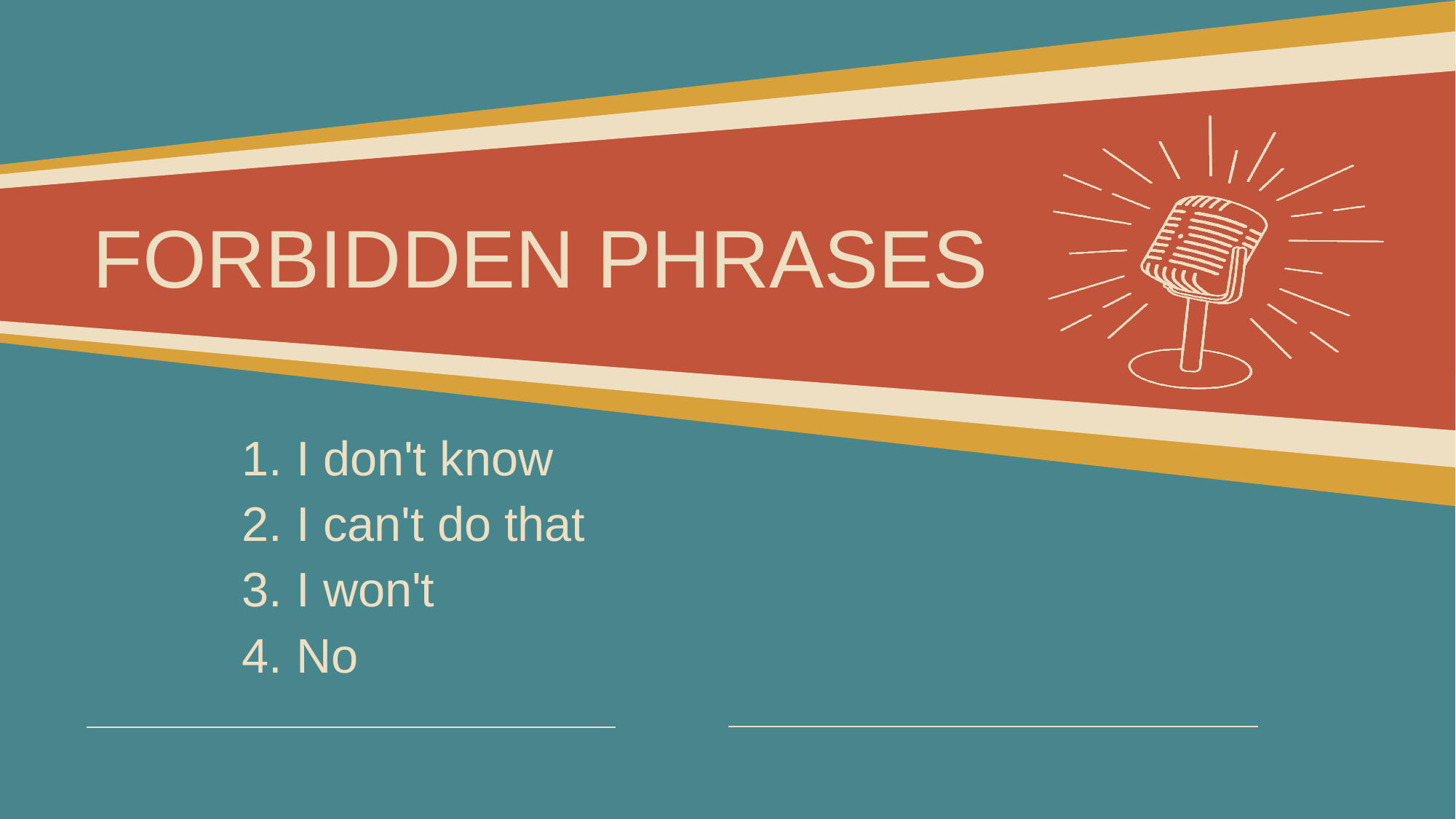

# FORBIDDEN PHRASES
I don't know
I can't do that
I won't
No